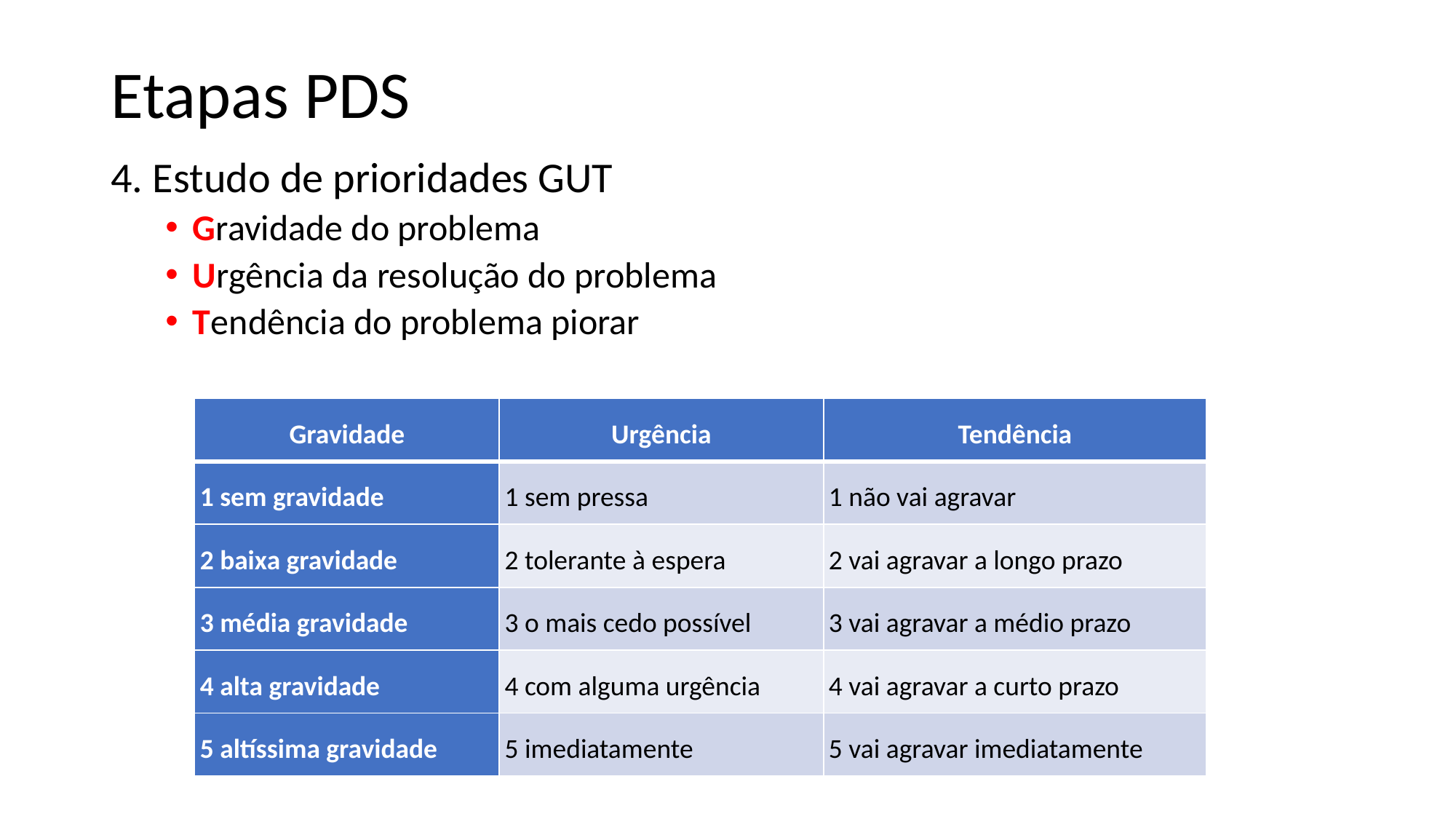

# Etapas PDS
4. Estudo de prioridades GUT
Gravidade do problema
Urgência da resolução do problema
Tendência do problema piorar
| Gravidade | Urgência | Tendência |
| --- | --- | --- |
| 1 sem gravidade | 1 sem pressa | 1 não vai agravar |
| 2 baixa gravidade | 2 tolerante à espera | 2 vai agravar a longo prazo |
| 3 média gravidade | 3 o mais cedo possível | 3 vai agravar a médio prazo |
| 4 alta gravidade | 4 com alguma urgência | 4 vai agravar a curto prazo |
| 5 altíssima gravidade | 5 imediatamente | 5 vai agravar imediatamente |